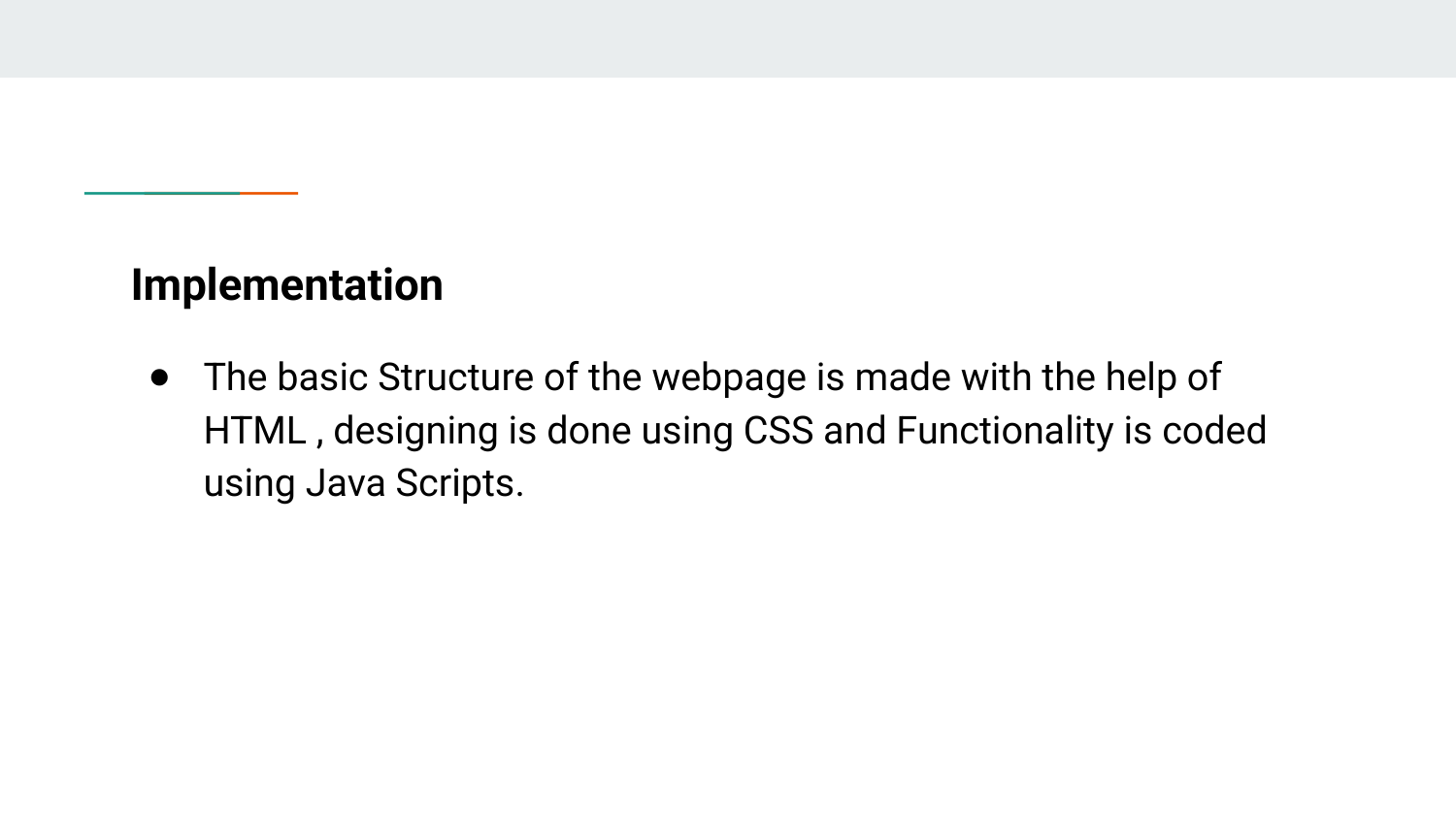

# Implementation

The basic Structure of the webpage is made with the help of HTML , designing is done using CSS and Functionality is coded using Java Scripts.